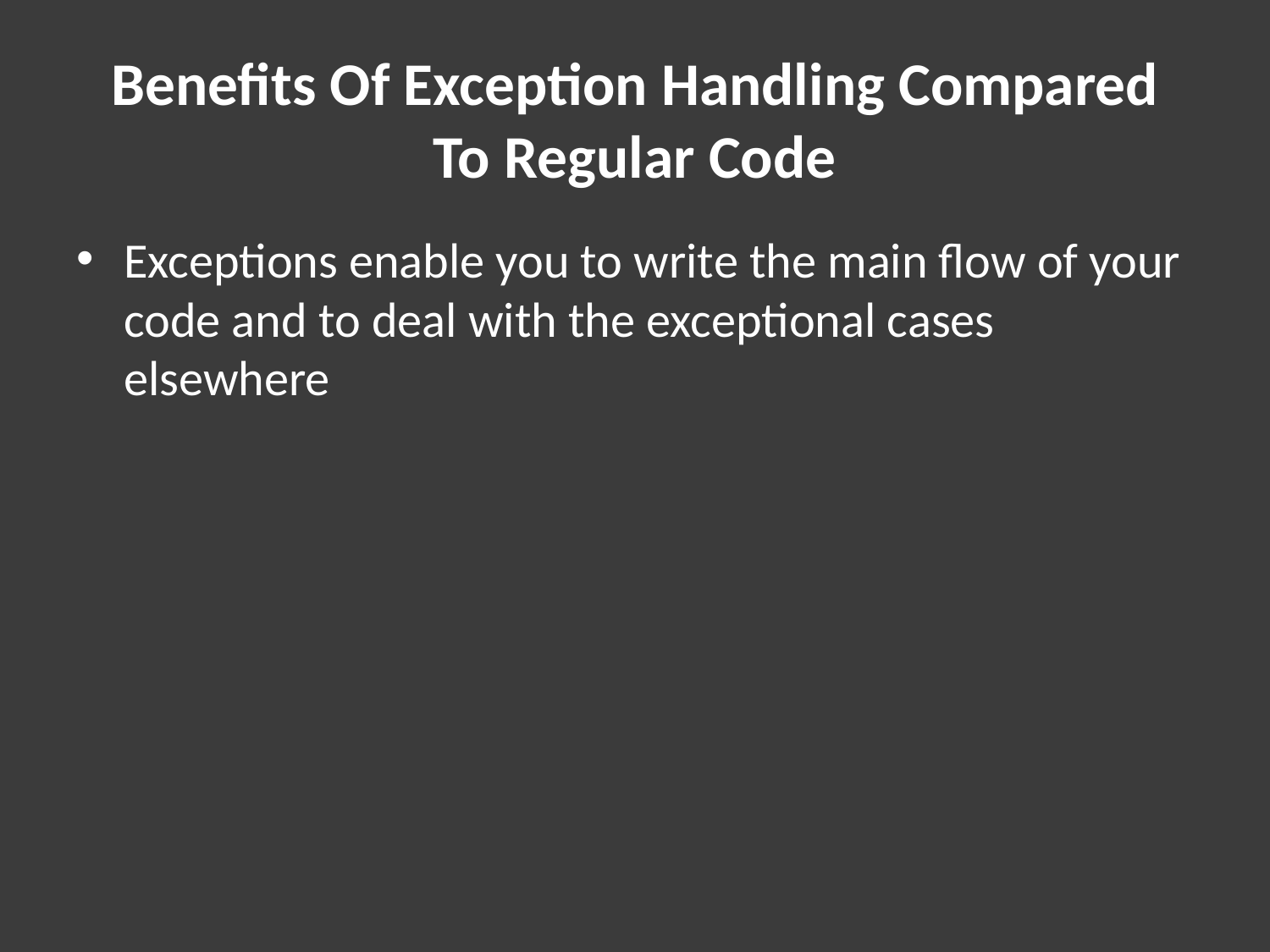

# Benefits Of Exception Handling Compared To Regular Code
Exceptions enable you to write the main flow of your code and to deal with the exceptional cases elsewhere